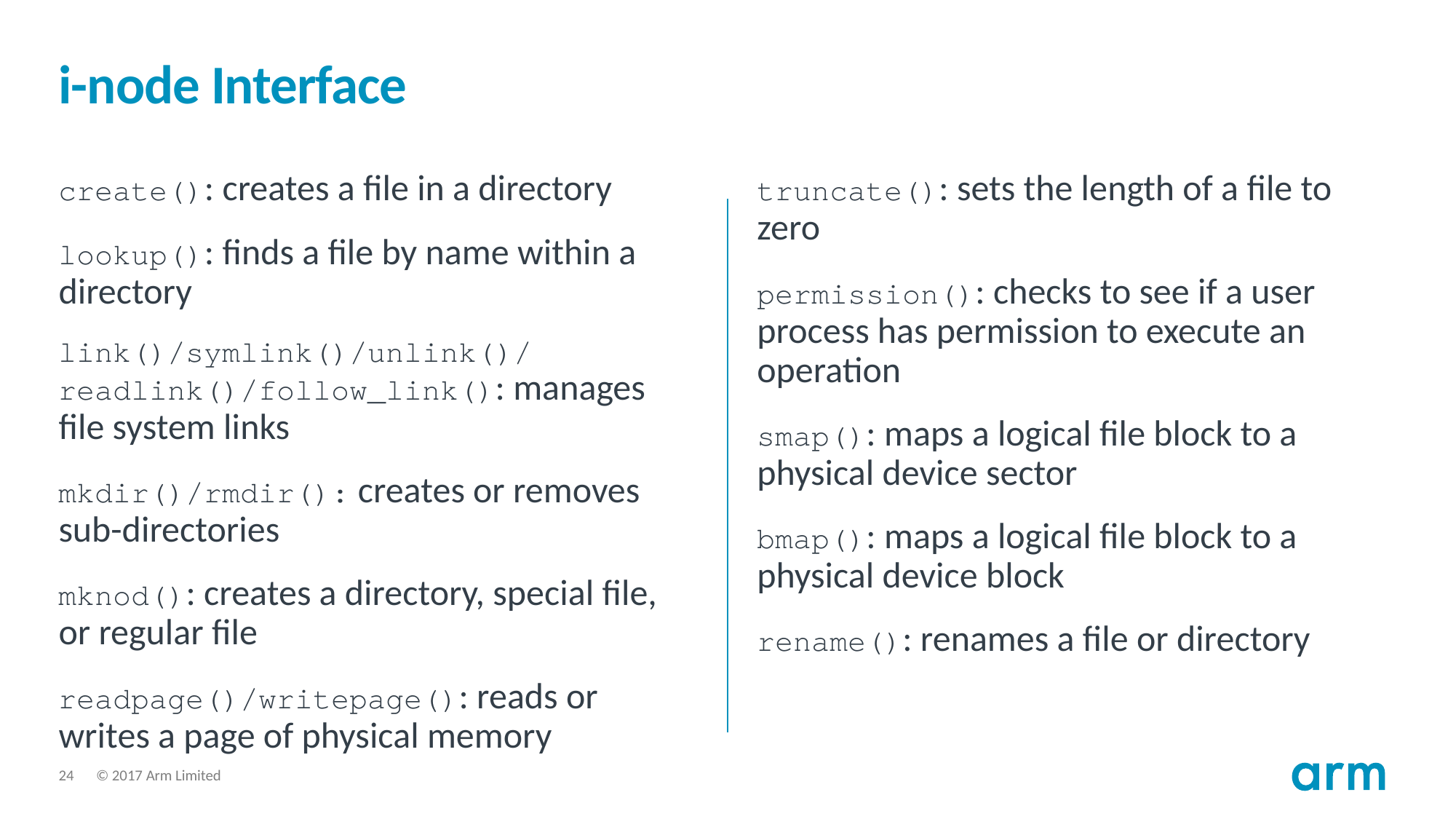

# i-node Interface
create(): creates a file in a directory
lookup(): finds a file by name within a directory
link()/symlink()/unlink()/readlink()/follow_link(): manages file system links
mkdir()/rmdir(): creates or removes sub-directories
mknod(): creates a directory, special file, or regular file
readpage()/writepage(): reads or writes a page of physical memory
truncate(): sets the length of a file to zero
permission(): checks to see if a user process has permission to execute an operation
smap(): maps a logical file block to a physical device sector
bmap(): maps a logical file block to a physical device block
rename(): renames a file or directory